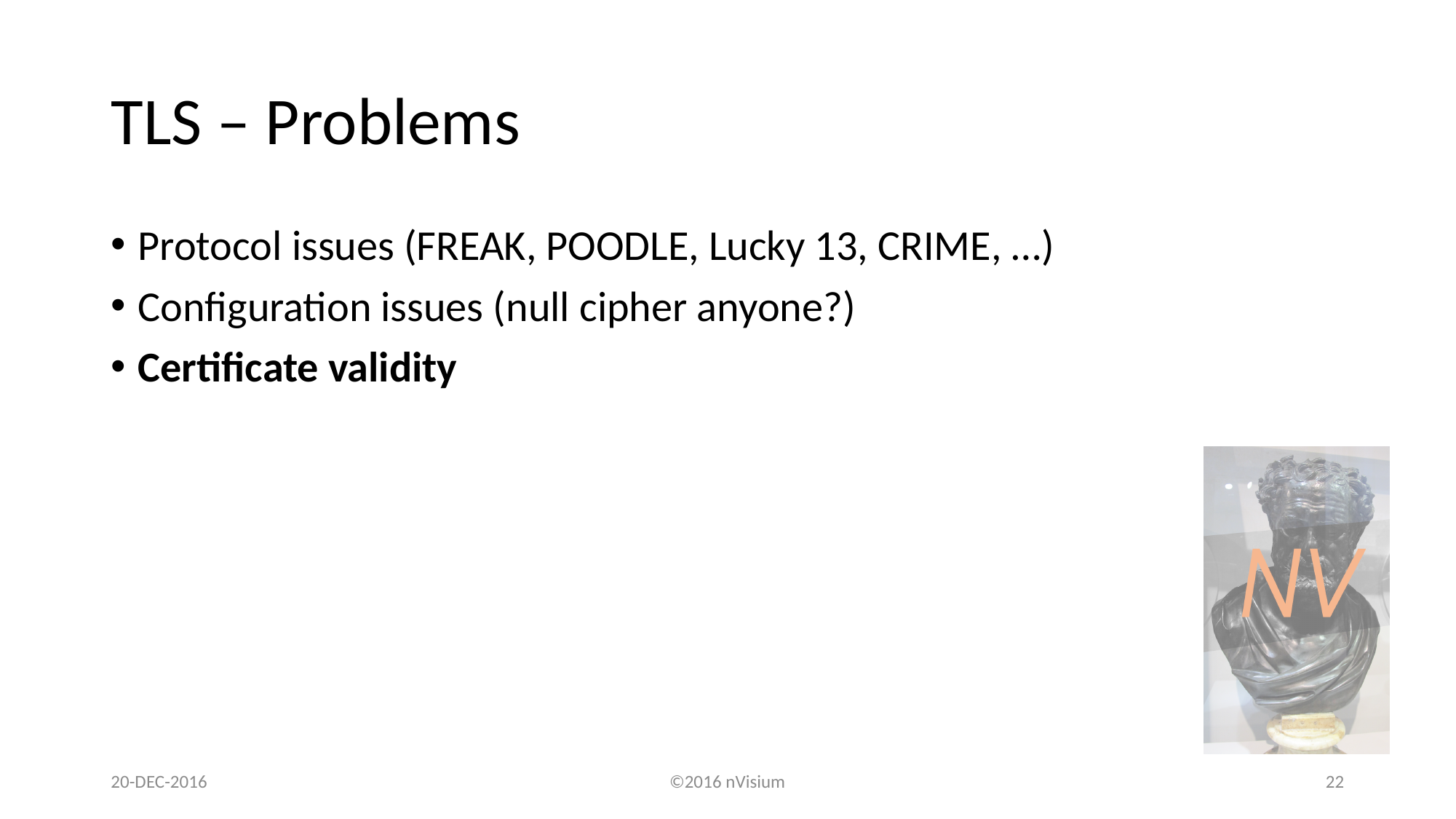

# TLS – Problems
Protocol issues (FREAK, POODLE, Lucky 13, CRIME, …)
Configuration issues (null cipher anyone?)
Certificate validity

20-DEC-2016
©2016 nVisium
22